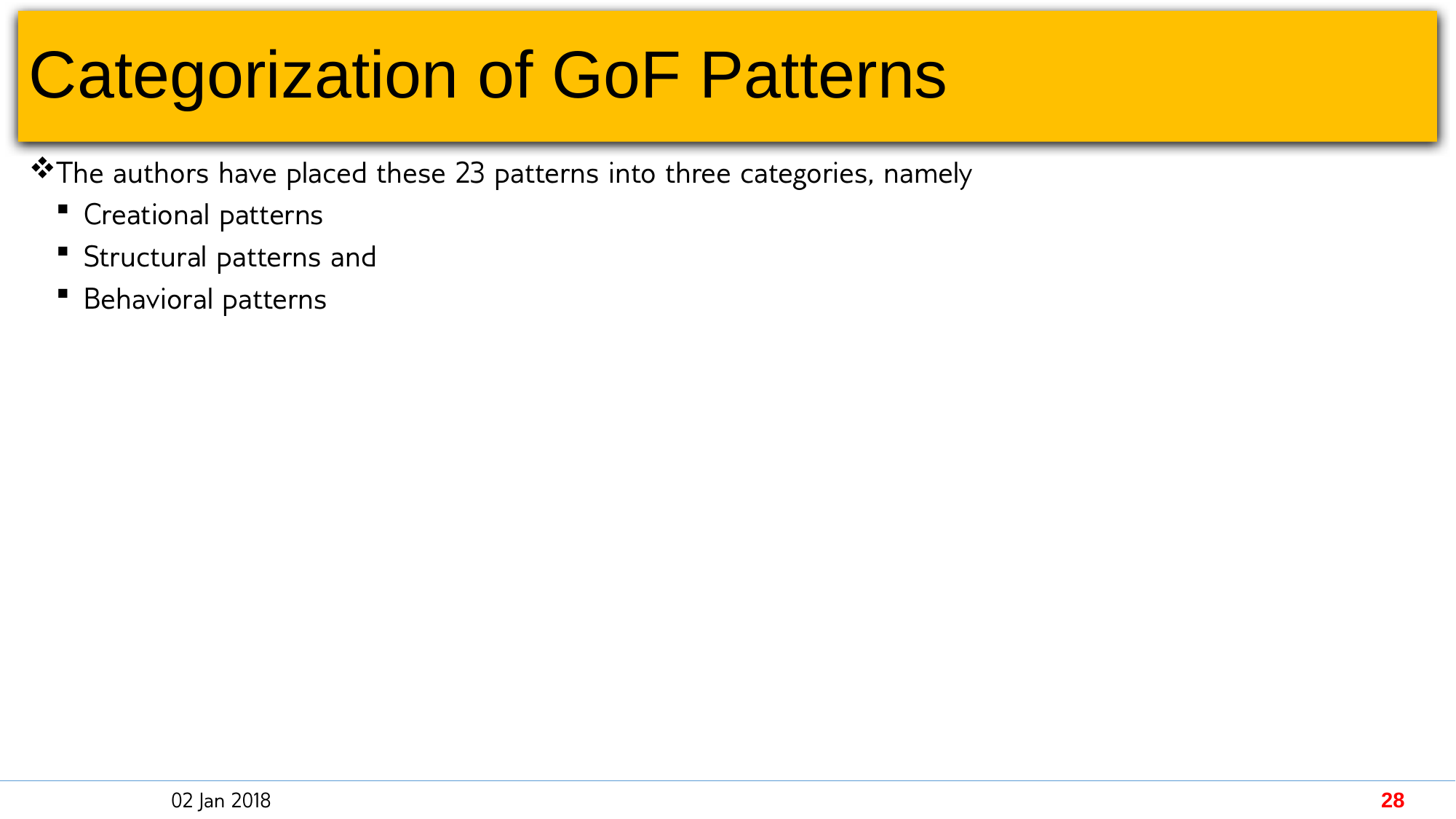

# Categorization of GoF Patterns
The authors have placed these 23 patterns into three categories, namely
Creational patterns
Structural patterns and
Behavioral patterns
02 Jan 2018
28